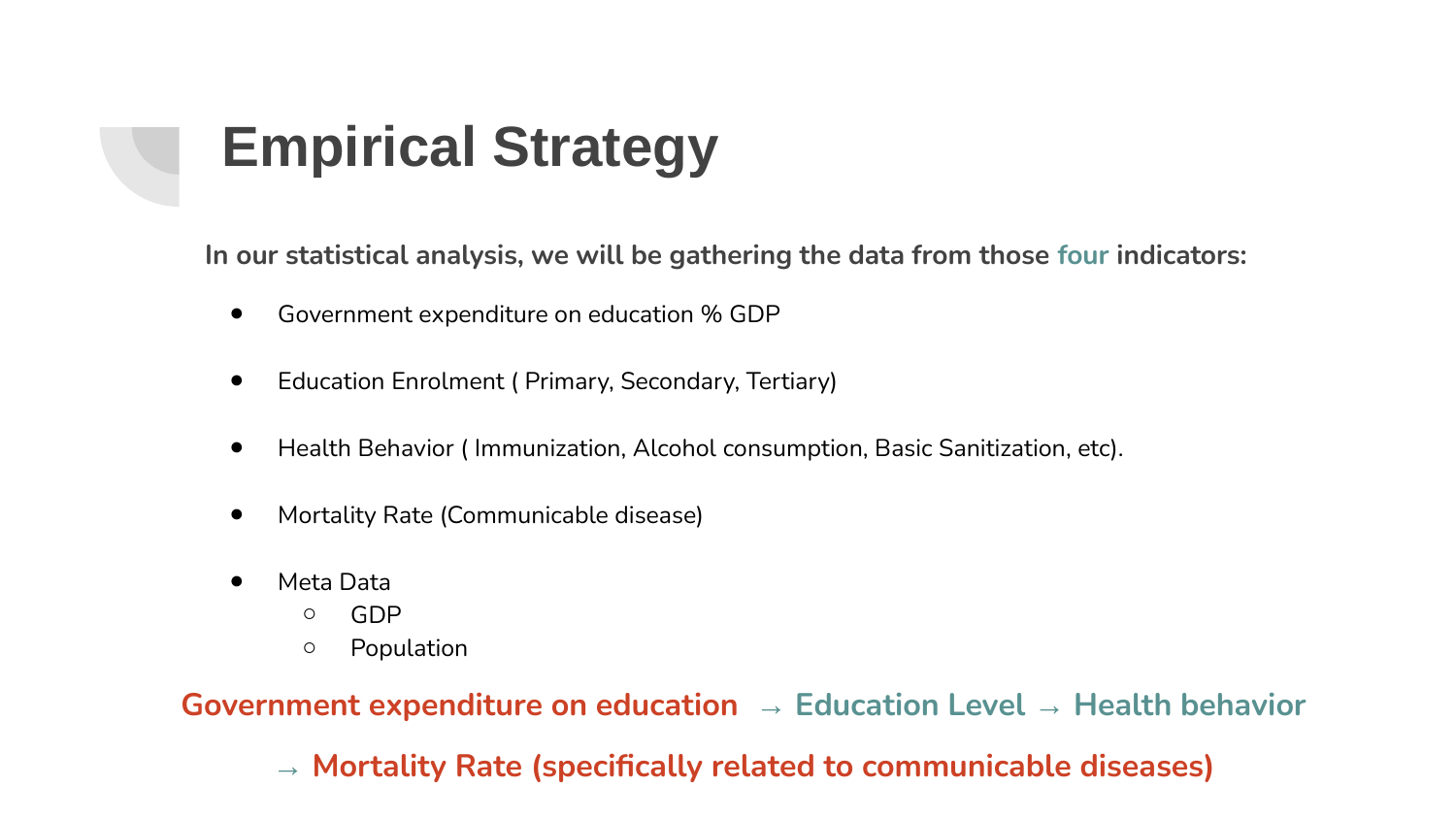

# Empirical Strategy
In our statistical analysis, we will be gathering the data from those four indicators:
Government expenditure on education % GDP

Education Enrolment ( Primary, Secondary, Tertiary)

Health Behavior ( Immunization, Alcohol consumption, Basic Sanitization, etc).

Mortality Rate (Communicable disease)

Meta Data
GDP
Population

Government expenditure on education  → Education Level → Health behavior → Mortality Rate (specifically related to communicable diseases)